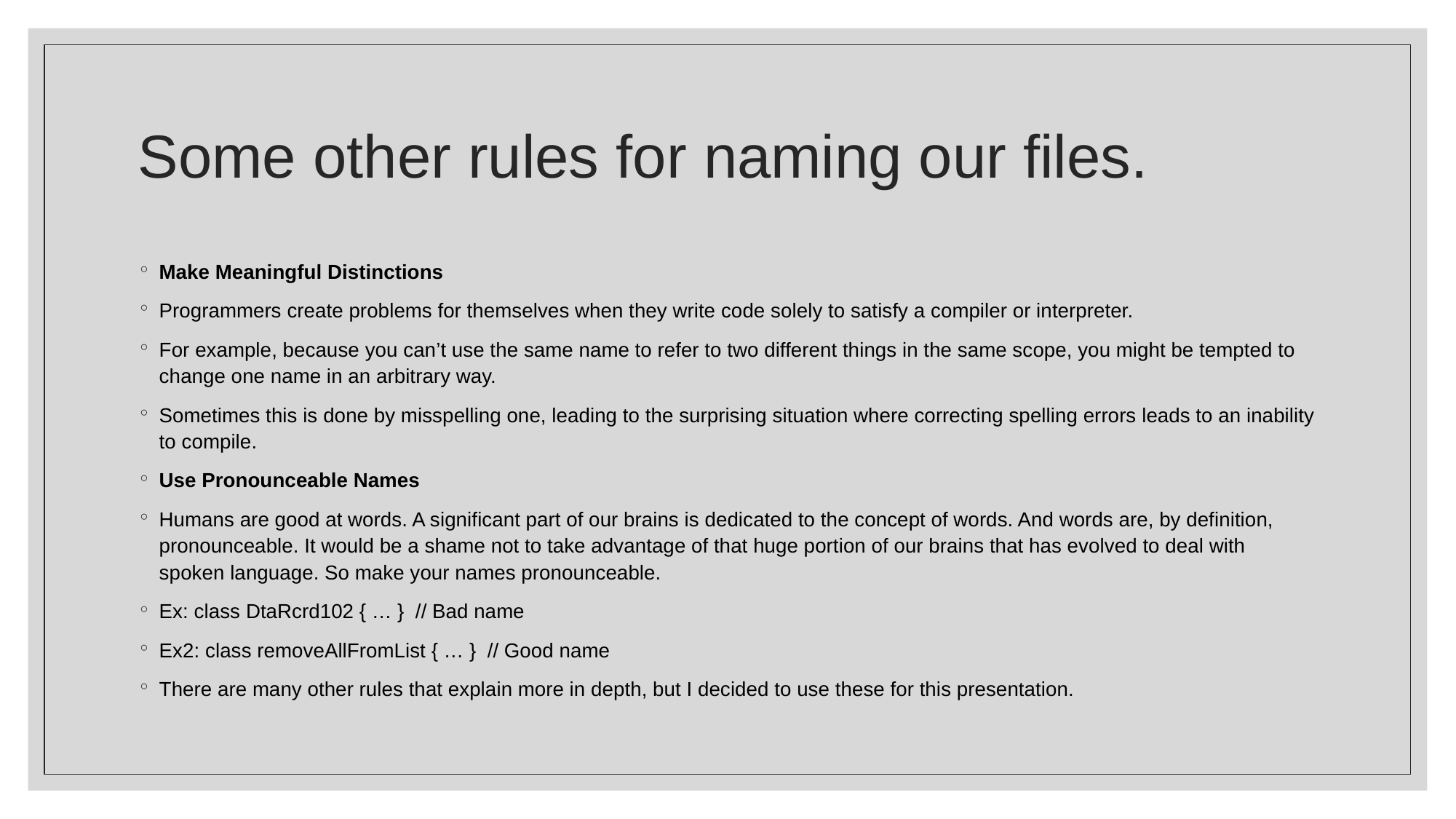

# Some other rules for naming our files.
Make Meaningful Distinctions
Programmers create problems for themselves when they write code solely to satisfy a compiler or interpreter.
For example, because you can’t use the same name to refer to two different things in the same scope, you might be tempted to change one name in an arbitrary way.
Sometimes this is done by misspelling one, leading to the surprising situation where correcting spelling errors leads to an inability to compile.
Use Pronounceable Names
Humans are good at words. A significant part of our brains is dedicated to the concept of words. And words are, by definition, pronounceable. It would be a shame not to take advantage of that huge portion of our brains that has evolved to deal with spoken language. So make your names pronounceable.
Ex: class DtaRcrd102 { … }  // Bad name
Ex2: class removeAllFromList { … }  // Good name
There are many other rules that explain more in depth, but I decided to use these for this presentation.